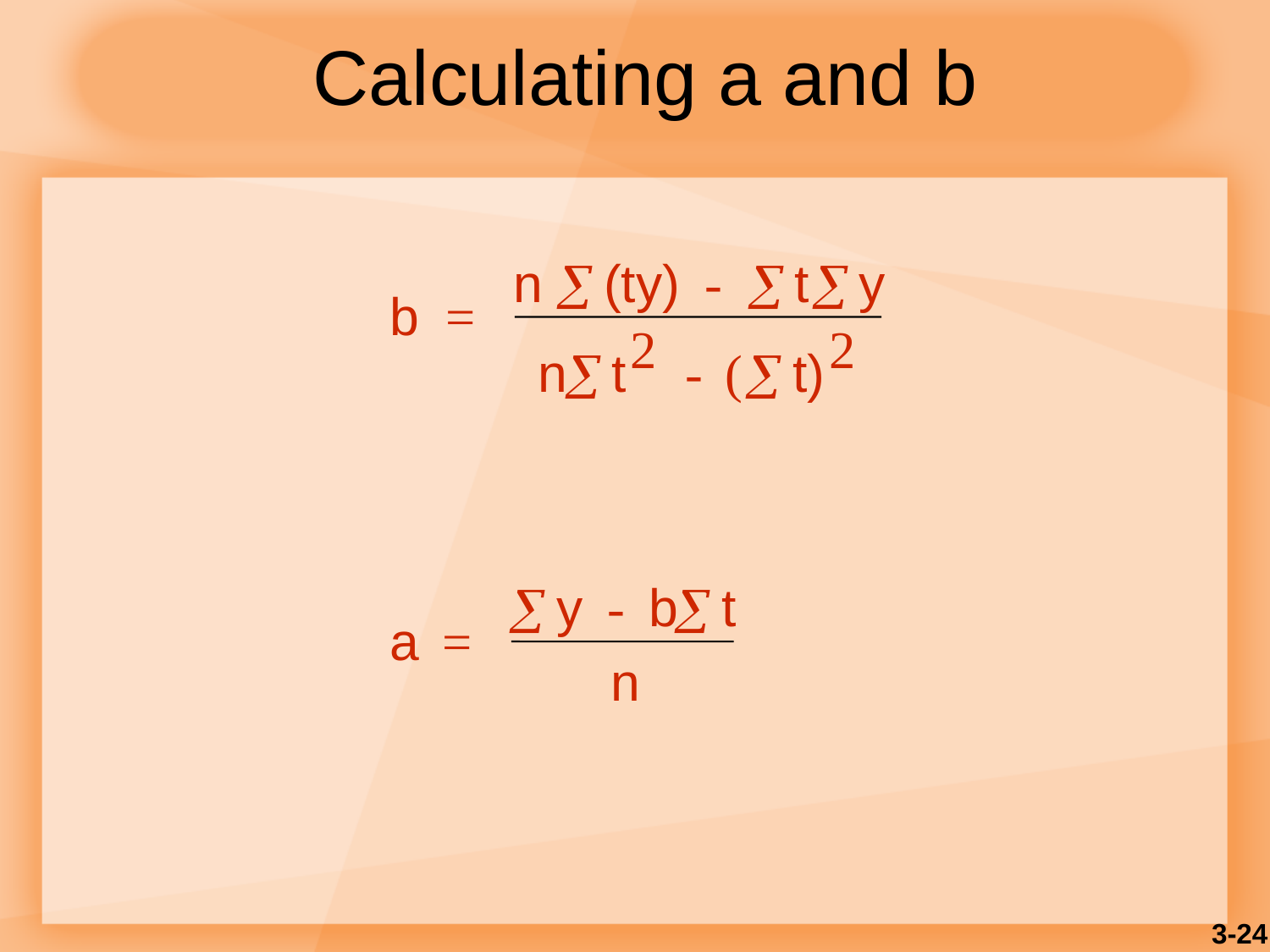

# Calculating a and b
n
(ty)
-

t
y
∑
∑
∑
b
=

2
2

n
t

-
 (
t)
∑
∑
y
-
 b
t
∑
∑
a
=

n
3-24